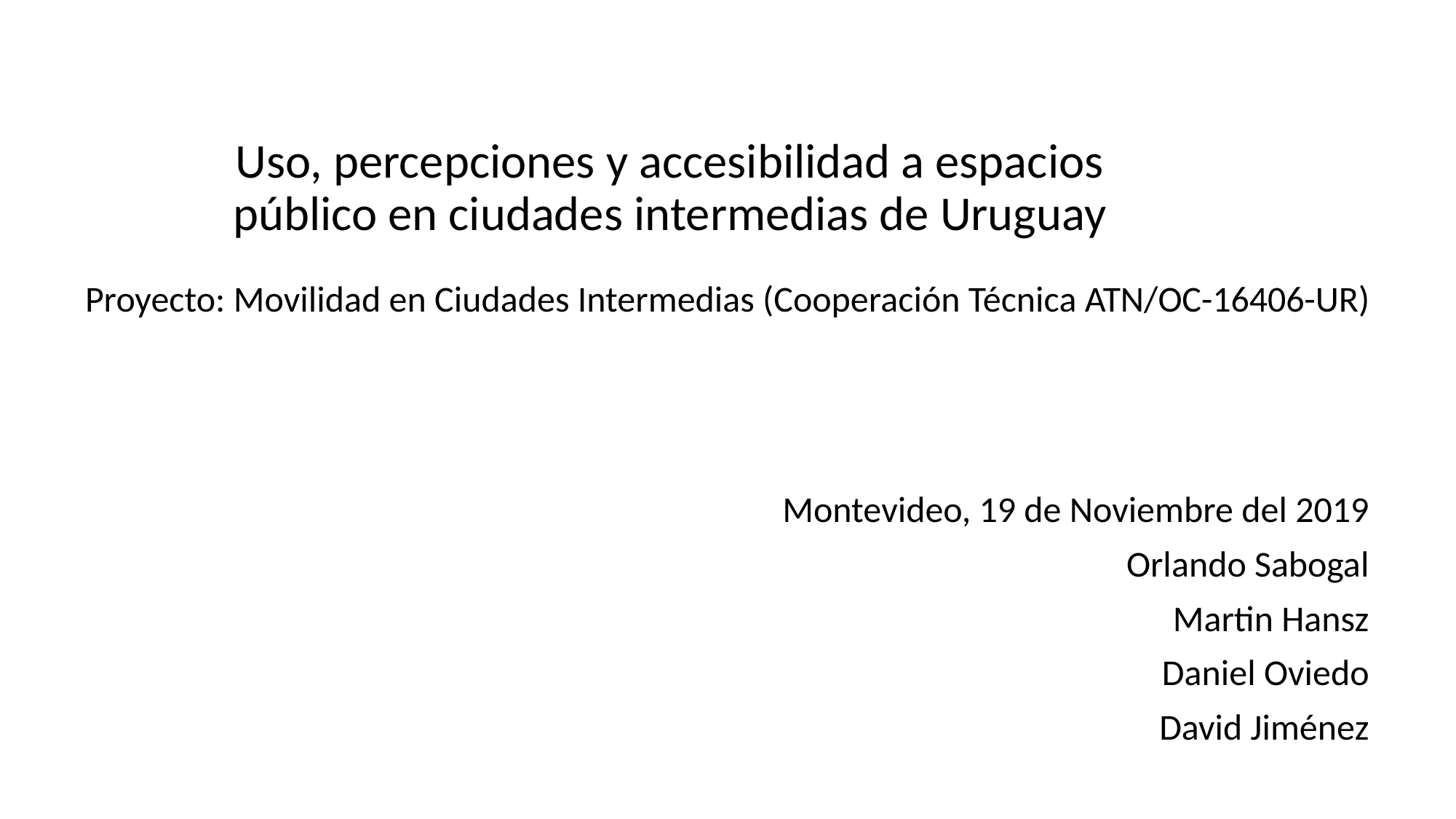

# Uso, percepciones y accesibilidad a espacios público en ciudades intermedias de Uruguay
Proyecto: Movilidad en Ciudades Intermedias (Cooperación Técnica ATN/OC-16406-UR)

Montevideo, 19 de Noviembre del 2019
Orlando Sabogal
Martin Hansz
Daniel Oviedo
David Jiménez